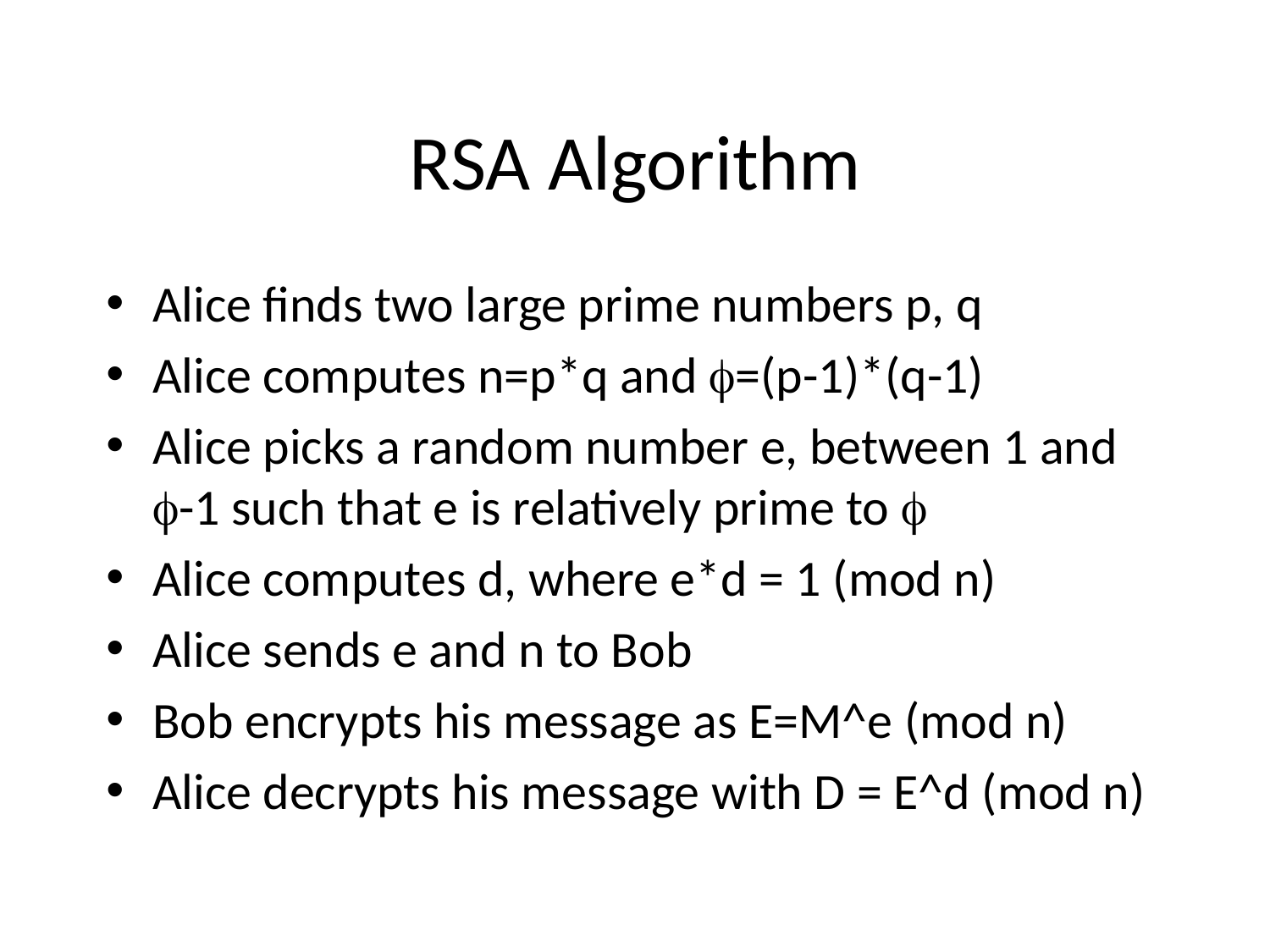

# RSA Algorithm
Alice finds two large prime numbers p, q
Alice computes n=p*q and φ=(p-1)*(q-1)
Alice picks a random number e, between 1 and
φ-1 such that e is relatively prime to φ
Alice computes d, where e*d = 1 (mod n)
Alice sends e and n to Bob
Bob encrypts his message as E=M^e (mod n)
Alice decrypts his message with D = E^d (mod n)